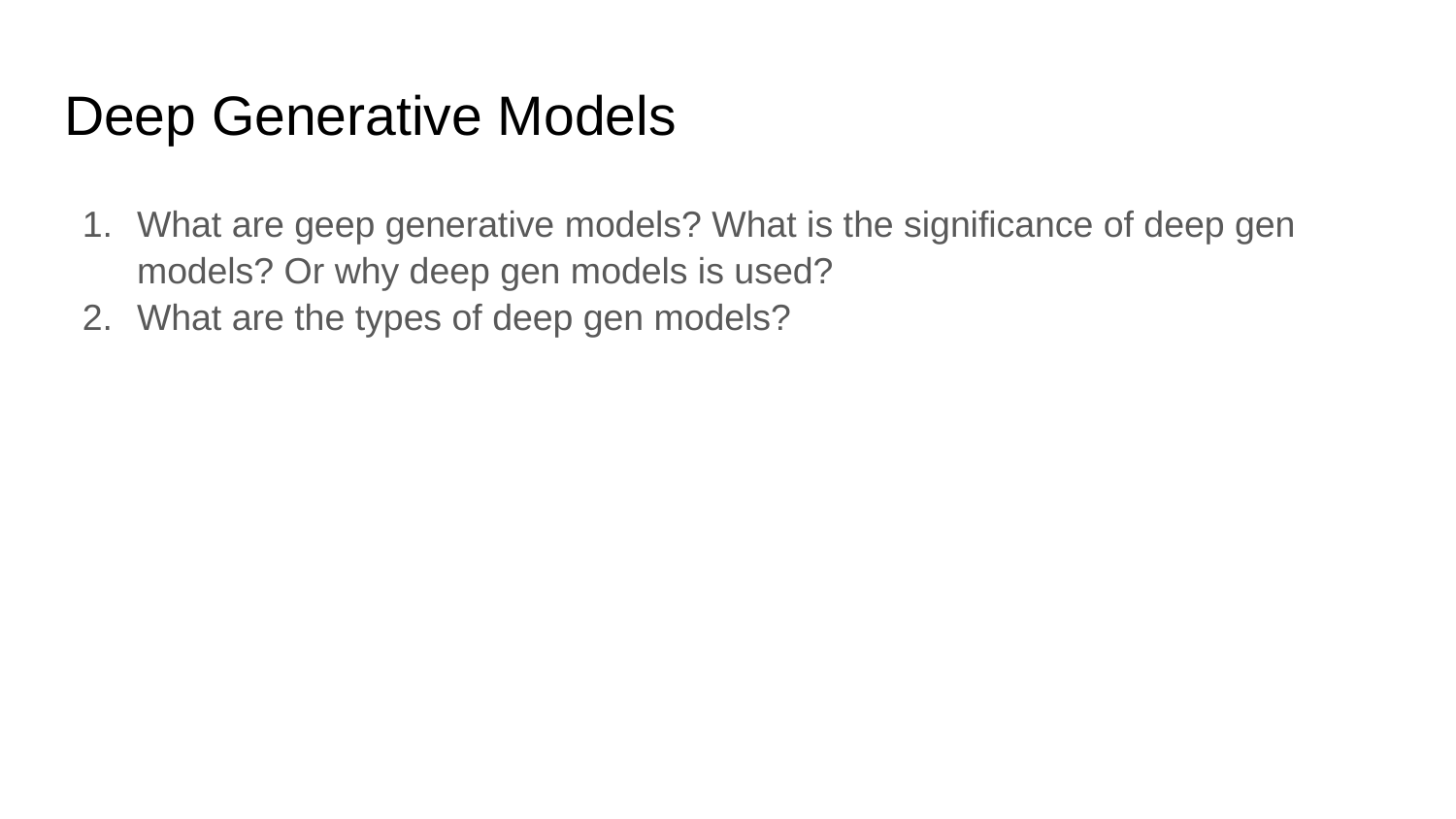

# Deep Generative Models

What are geep generative models? What is the significance of deep gen models? Or why deep gen models is used?
What are the types of deep gen models?